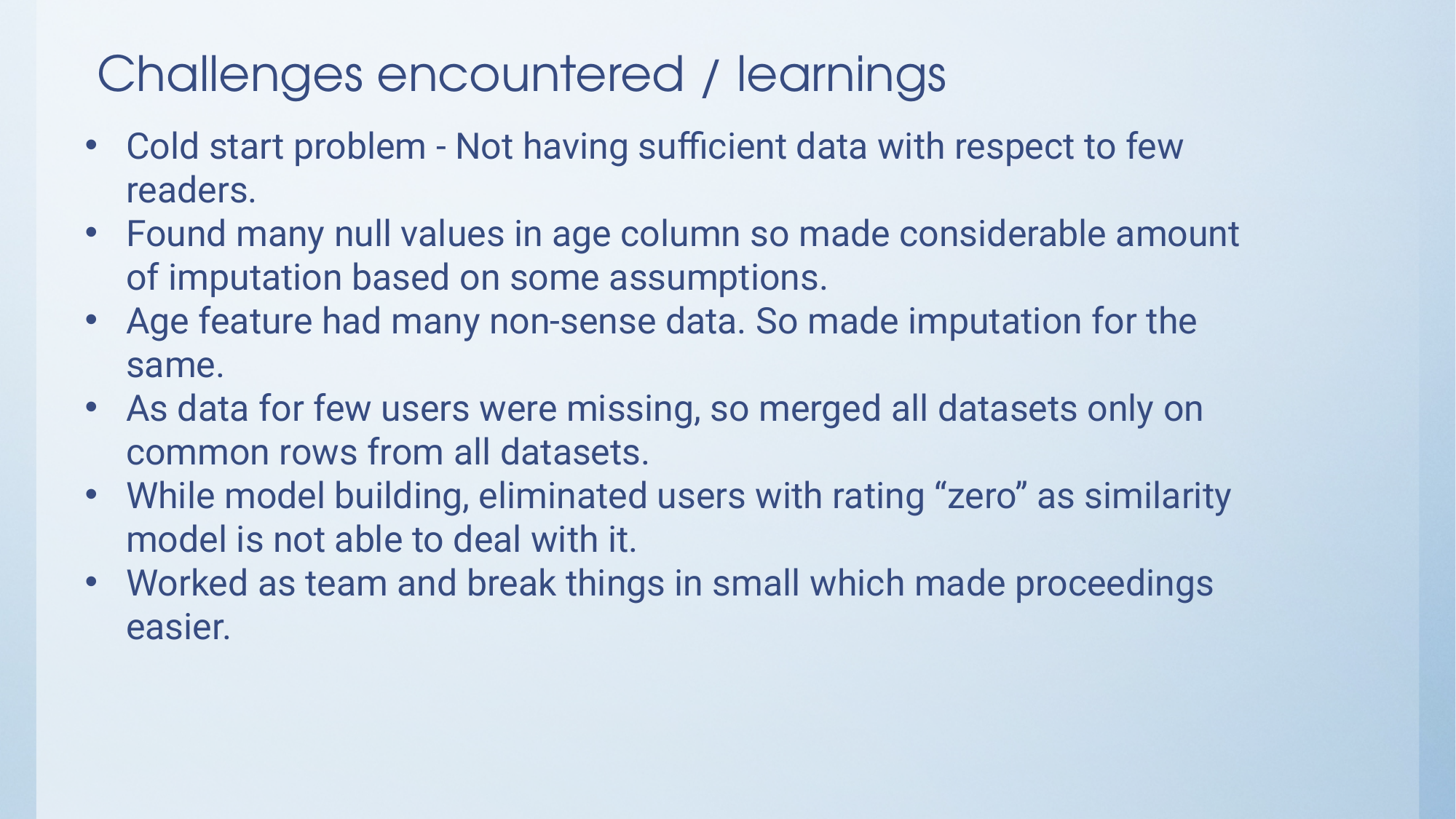

# Challenges encountered / learnings
Cold start problem - Not having sufficient data with respect to few readers.
Found many null values in age column so made considerable amount of imputation based on some assumptions.
Age feature had many non-sense data. So made imputation for the same.
As data for few users were missing, so merged all datasets only on common rows from all datasets.
While model building, eliminated users with rating “zero” as similarity model is not able to deal with it.
Worked as team and break things in small which made proceedings easier.